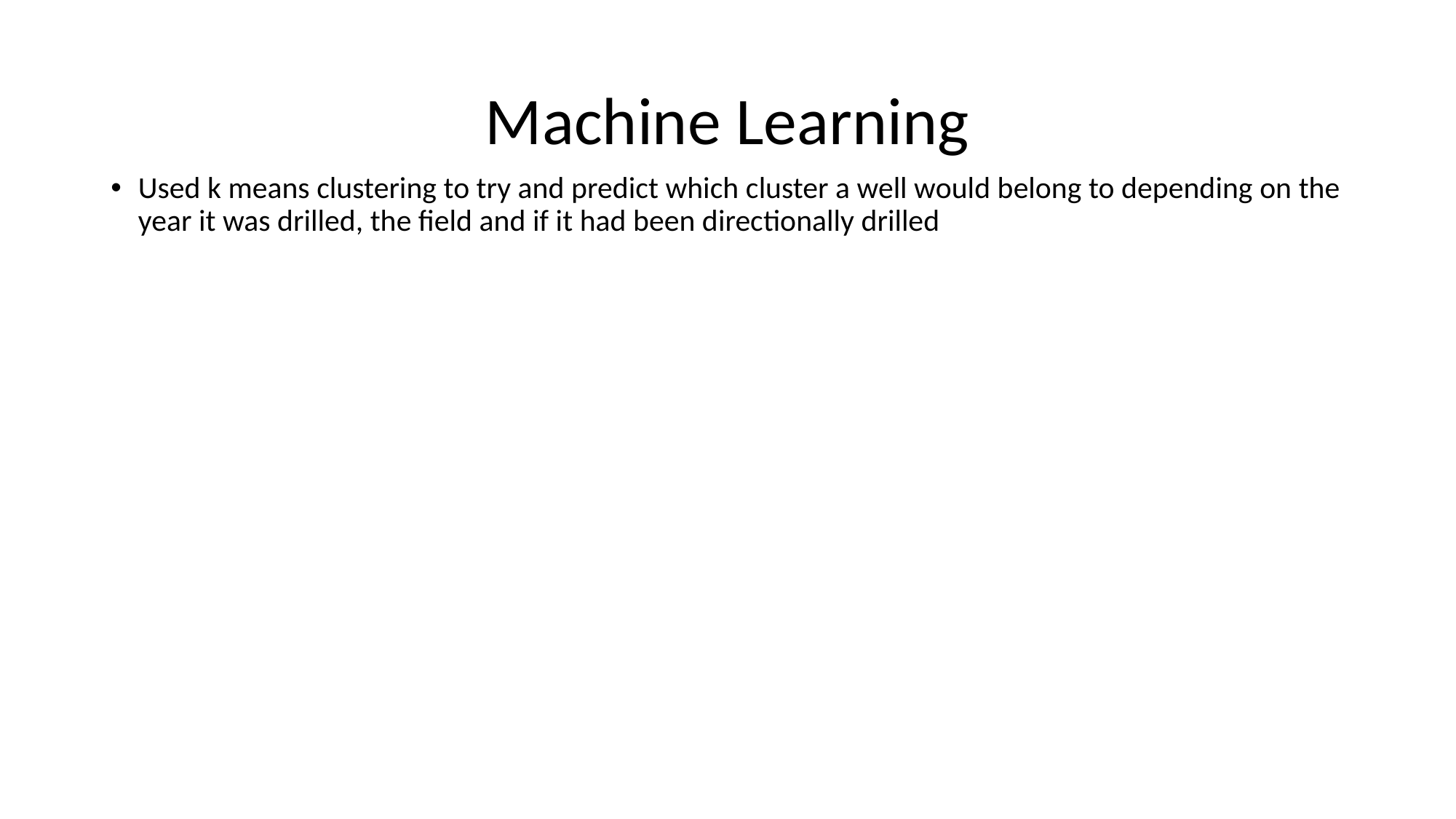

# Machine Learning
Used k means clustering to try and predict which cluster a well would belong to depending on the year it was drilled, the field and if it had been directionally drilled